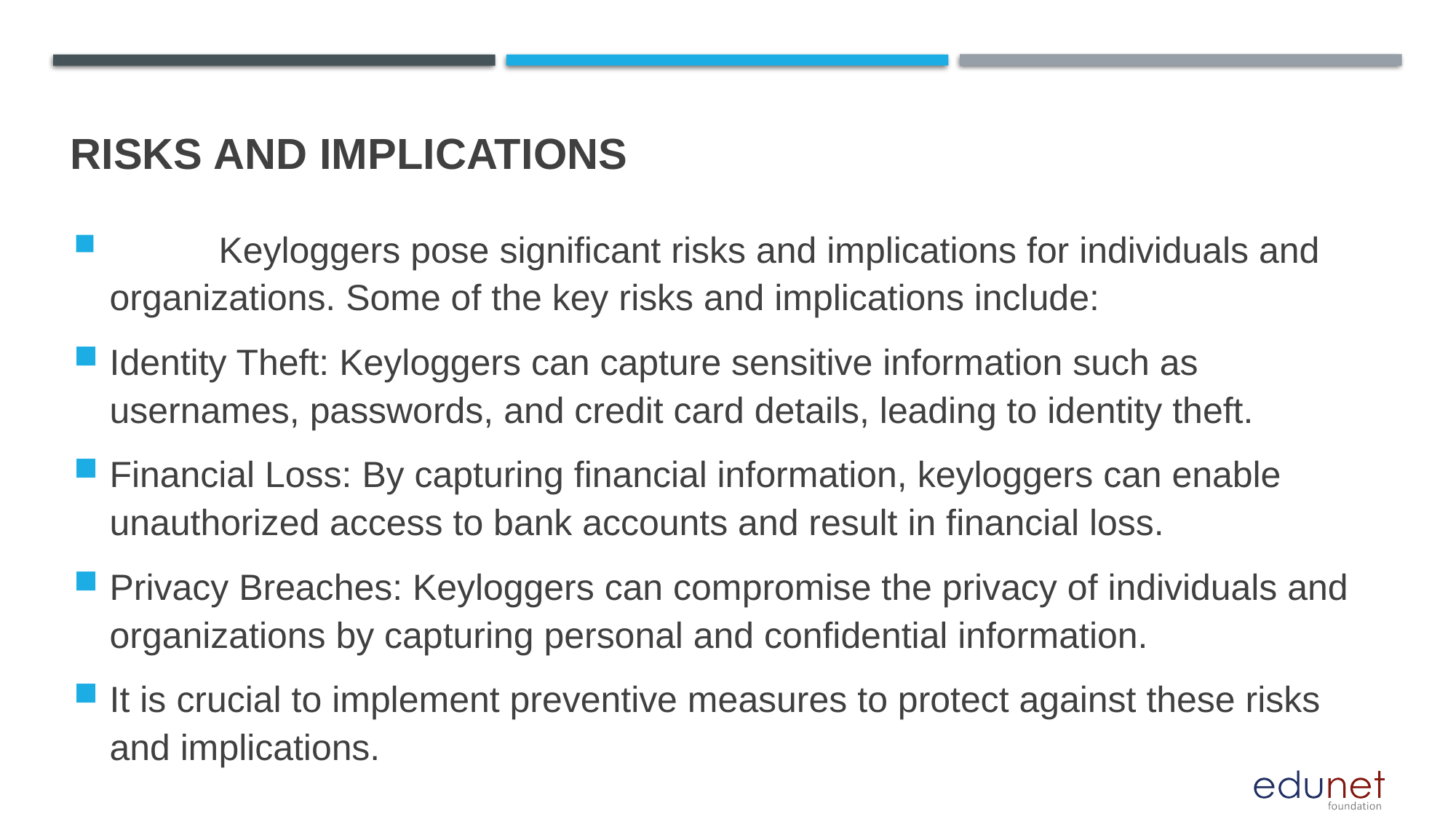

# Risks and Implications
	Keyloggers pose significant risks and implications for individuals and organizations. Some of the key risks and implications include:
Identity Theft: Keyloggers can capture sensitive information such as usernames, passwords, and credit card details, leading to identity theft.
Financial Loss: By capturing financial information, keyloggers can enable unauthorized access to bank accounts and result in financial loss.
Privacy Breaches: Keyloggers can compromise the privacy of individuals and organizations by capturing personal and confidential information.
It is crucial to implement preventive measures to protect against these risks and implications.